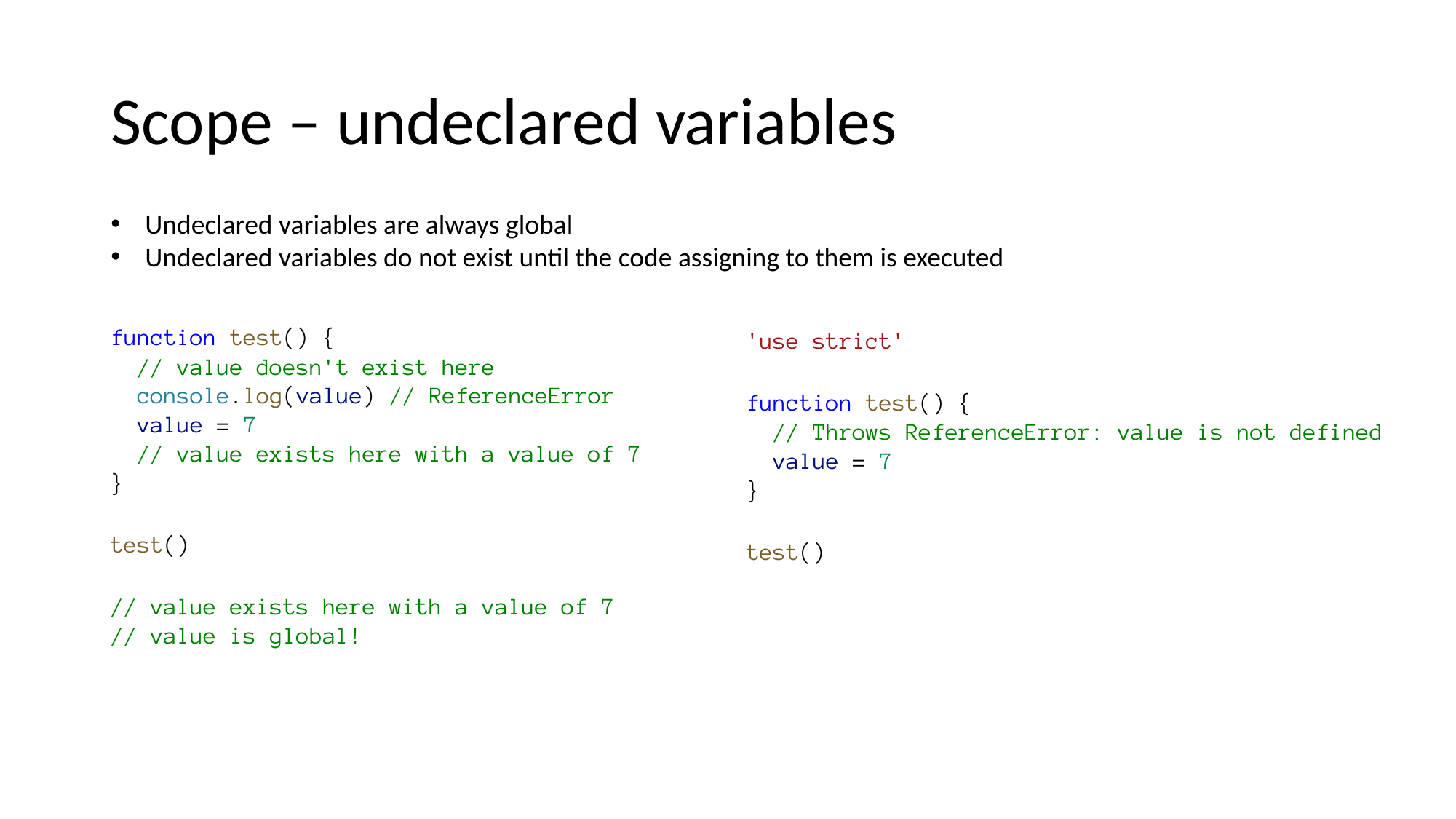

# Scope – undeclared variables
Undeclared variables are always global
Undeclared variables do not exist until the code assigning to them is executed
function test() {
  // value doesn't exist here
  console.log(value) // ReferenceError
  value = 7
  // value exists here with a value of 7
}
test()
// value exists here with a value of 7
// value is global!
'use strict'
function test() {
  // Throws ReferenceError: value is not defined
  value = 7
}
test()